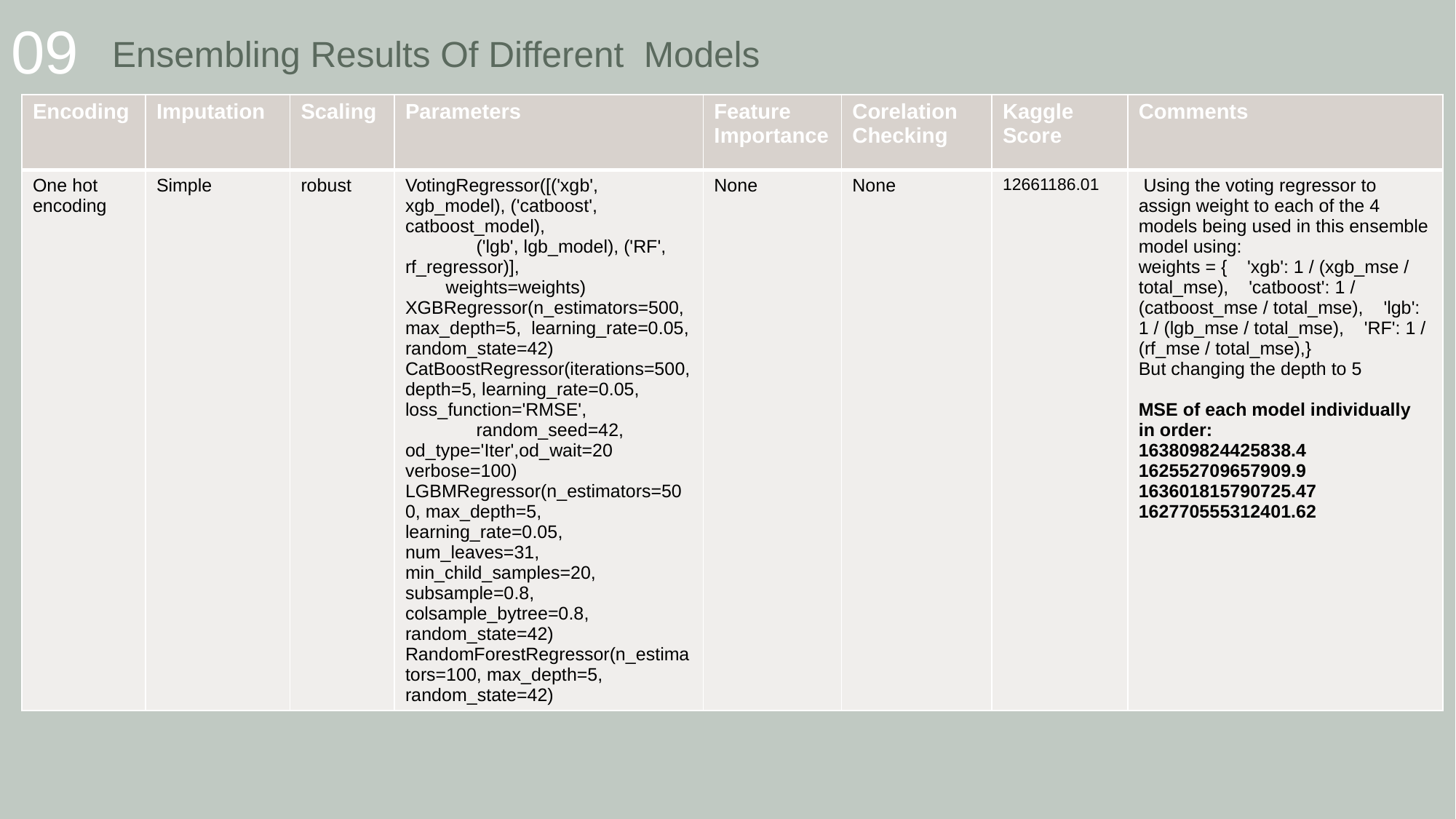

09
# Ensembling Results Of Different  Models
| Encoding | Imputation | Scaling | Parameters | Feature Importance | Corelation Checking | Kaggle Score | Comments |
| --- | --- | --- | --- | --- | --- | --- | --- |
| One hot encoding | Simple | robust | VotingRegressor([('xgb', xgb\_model), ('catboost', catboost\_model), ('lgb', lgb\_model), ('RF', rf\_regressor)], weights=weights) XGBRegressor(n\_estimators=500, max\_depth=5, learning\_rate=0.05, random\_state=42) CatBoostRegressor(iterations=500, depth=5, learning\_rate=0.05, loss\_function='RMSE', random\_seed=42, od\_type='Iter',od\_wait=20 verbose=100) LGBMRegressor(n\_estimators=500, max\_depth=5, learning\_rate=0.05, num\_leaves=31, min\_child\_samples=20, subsample=0.8, colsample\_bytree=0.8, random\_state=42) RandomForestRegressor(n\_estimators=100, max\_depth=5, random\_state=42) | None | None | 12661186.01 | Using the voting regressor to assign weight to each of the 4 models being used in this ensemble model using: weights = { 'xgb': 1 / (xgb\_mse / total\_mse), 'catboost': 1 / (catboost\_mse / total\_mse), 'lgb': 1 / (lgb\_mse / total\_mse), 'RF': 1 / (rf\_mse / total\_mse),} But changing the depth to 5 MSE of each model individually in order: 163809824425838.4 162552709657909.9 163601815790725.47 162770555312401.62 |